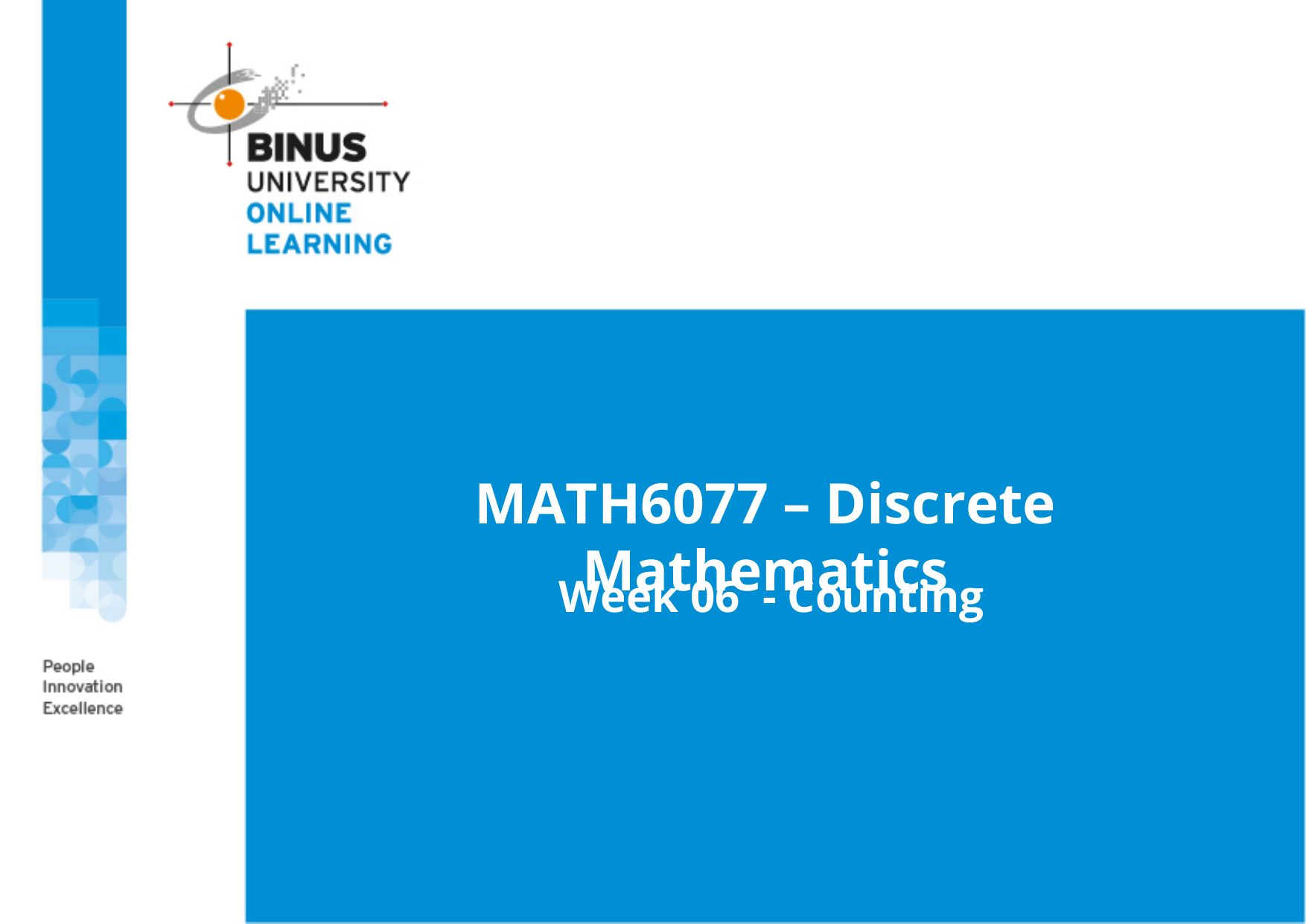

MATH6077 – Discrete Mathematics
Week 06  - Counting